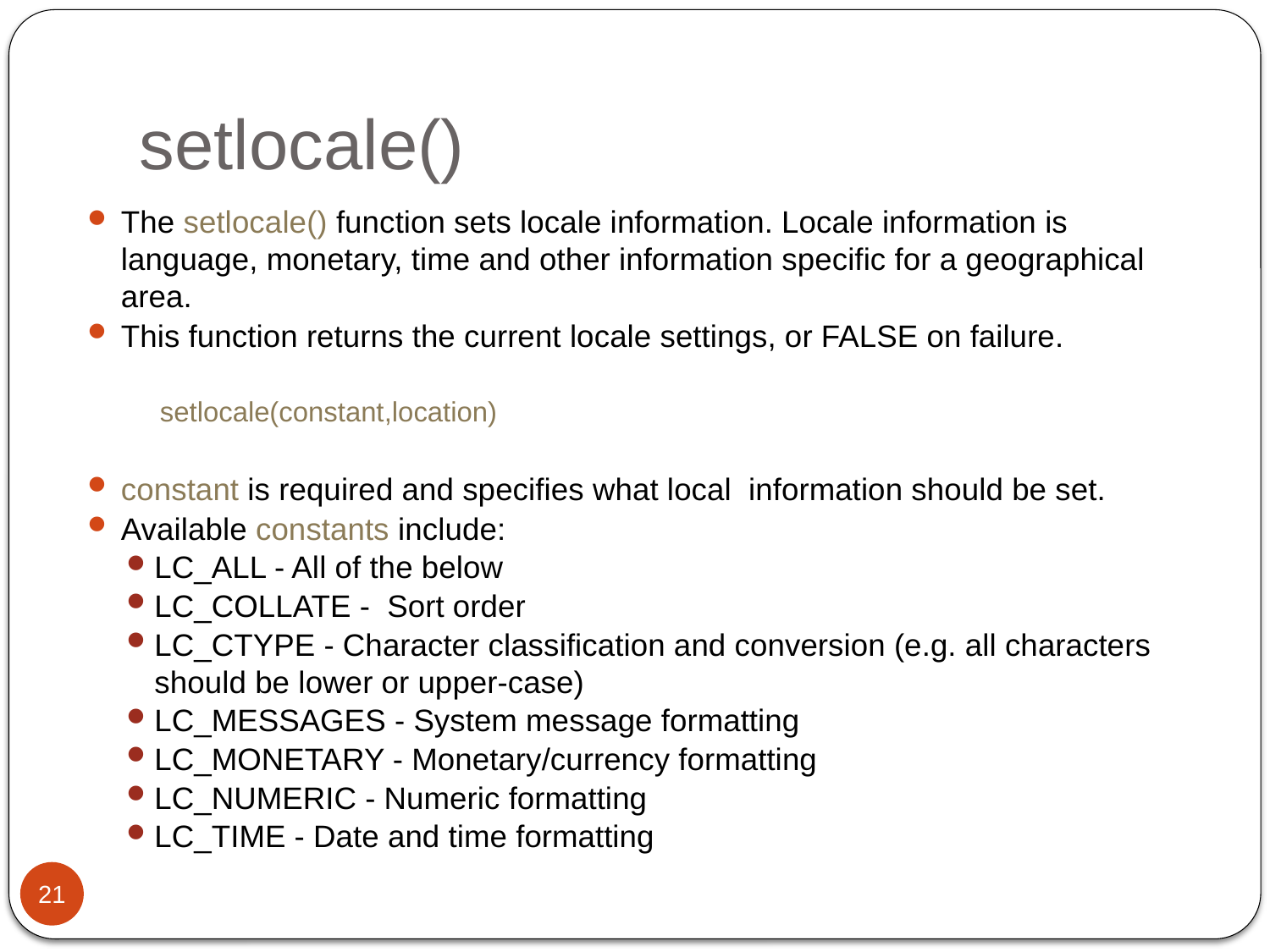

# setlocale()
The setlocale() function sets locale information. Locale information is language, monetary, time and other information specific for a geographical area.
This function returns the current locale settings, or FALSE on failure.

setlocale(constant,location)

constant is required and specifies what local  information should be set.
Available constants include:
LC_ALL - All of the below
LC_COLLATE -  Sort order
LC_CTYPE - Character classification and conversion (e.g. all characters should be lower or upper-case)
LC_MESSAGES - System message formatting
LC_MONETARY - Monetary/currency formatting
LC_NUMERIC - Numeric formatting
LC_TIME - Date and time formatting

21